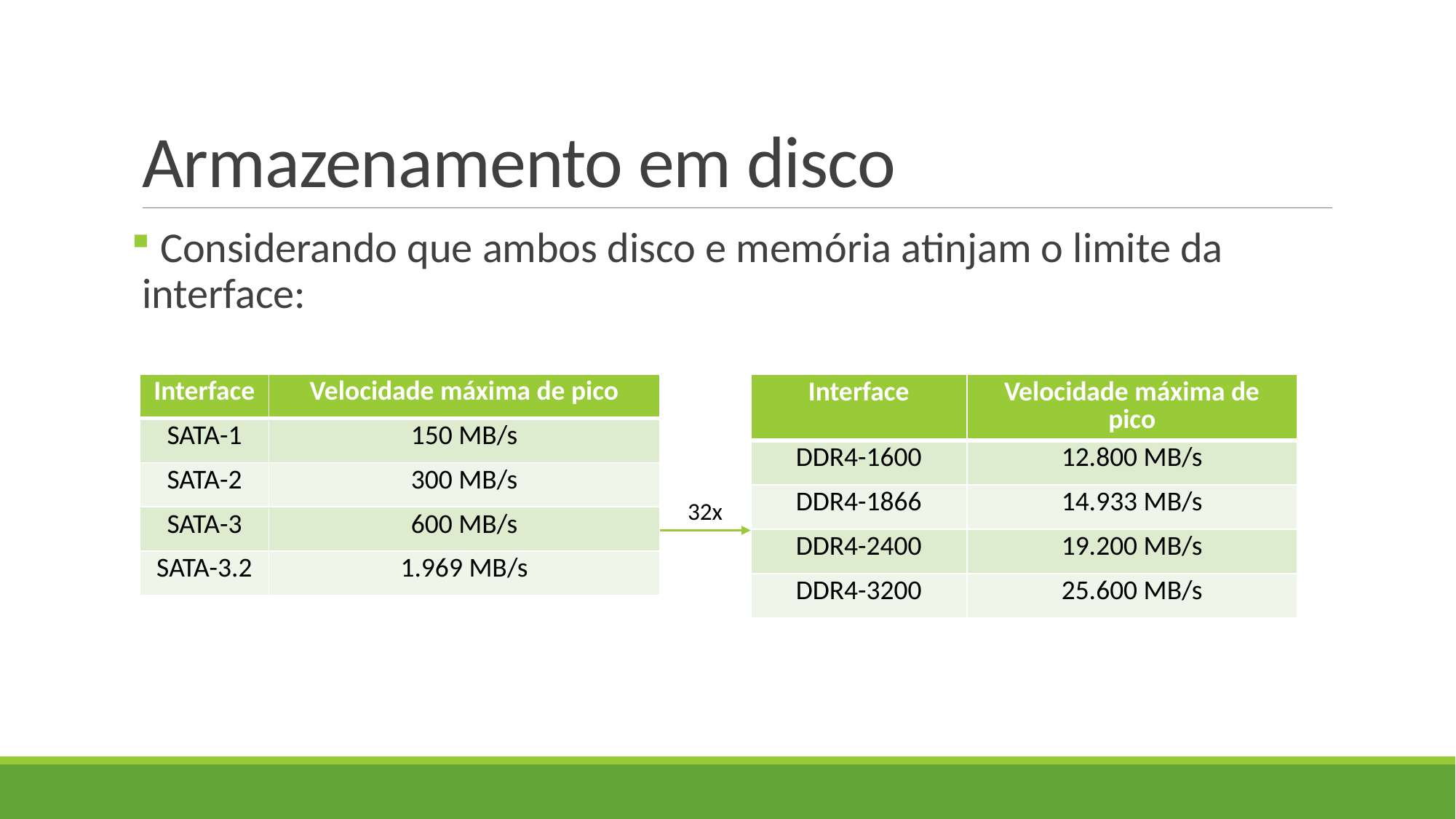

# Armazenamento em disco
 Considerando que ambos disco e memória atinjam o limite da interface:

| Interface | Velocidade máxima de pico |
| --- | --- |
| SATA-1 | 150 MB/s |
| SATA-2 | 300 MB/s |
| SATA-3 | 600 MB/s |
| SATA-3.2 | 1.969 MB/s |
| Interface | Velocidade máxima de pico |
| --- | --- |
| DDR4-1600 | 12.800 MB/s |
| DDR4-1866 | 14.933 MB/s |
| DDR4-2400 | 19.200 MB/s |
| DDR4-3200 | 25.600 MB/s |
32x